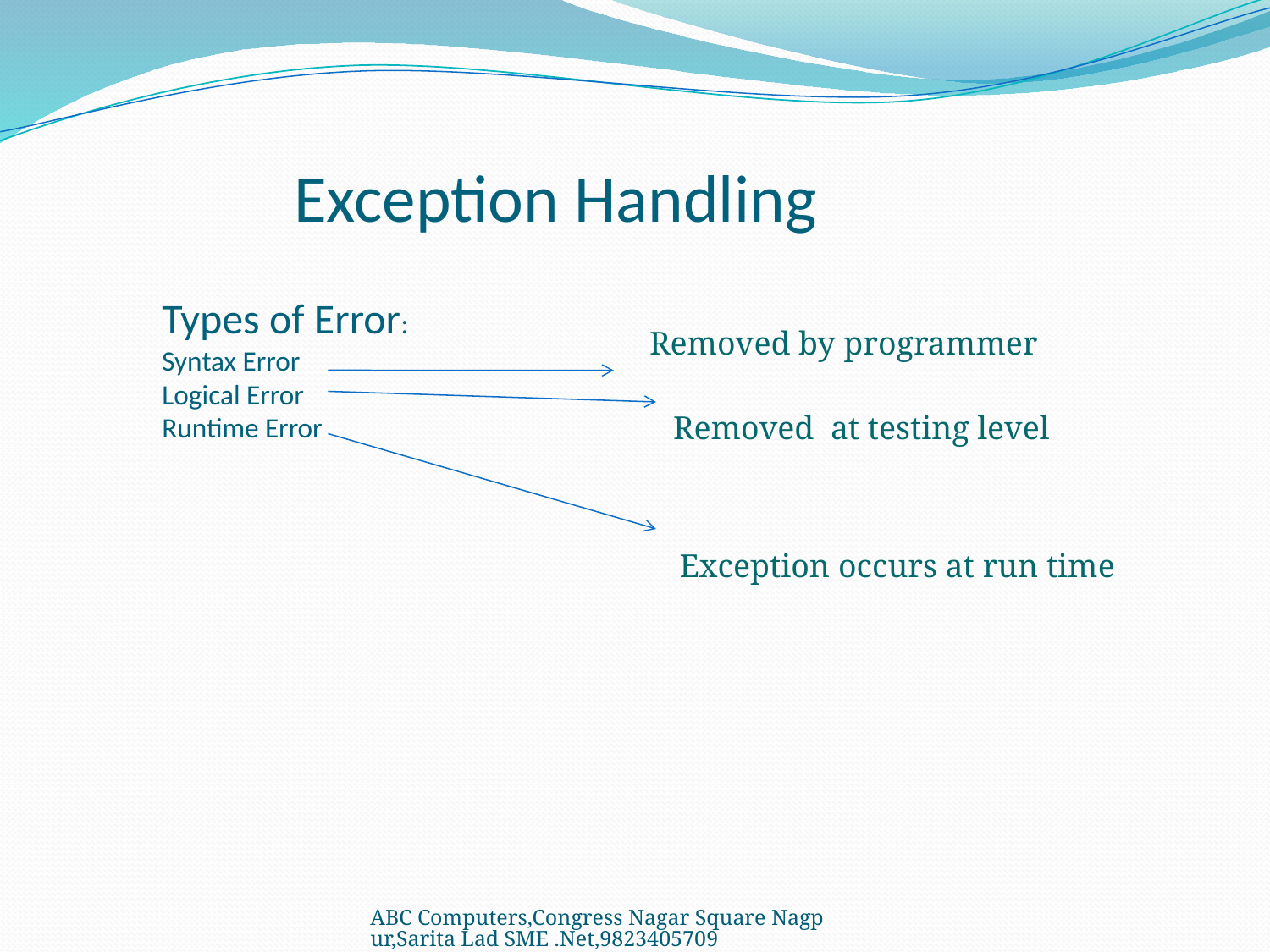

# Exception Handling
Types of Error:
Syntax Error
Logical Error
Runtime Error
Removed by programmer
Removed  at testing level
Exception occurs at run time
ABC Computers,Congress Nagar Square Nagpur,Sarita Lad SME .Net,9823405709